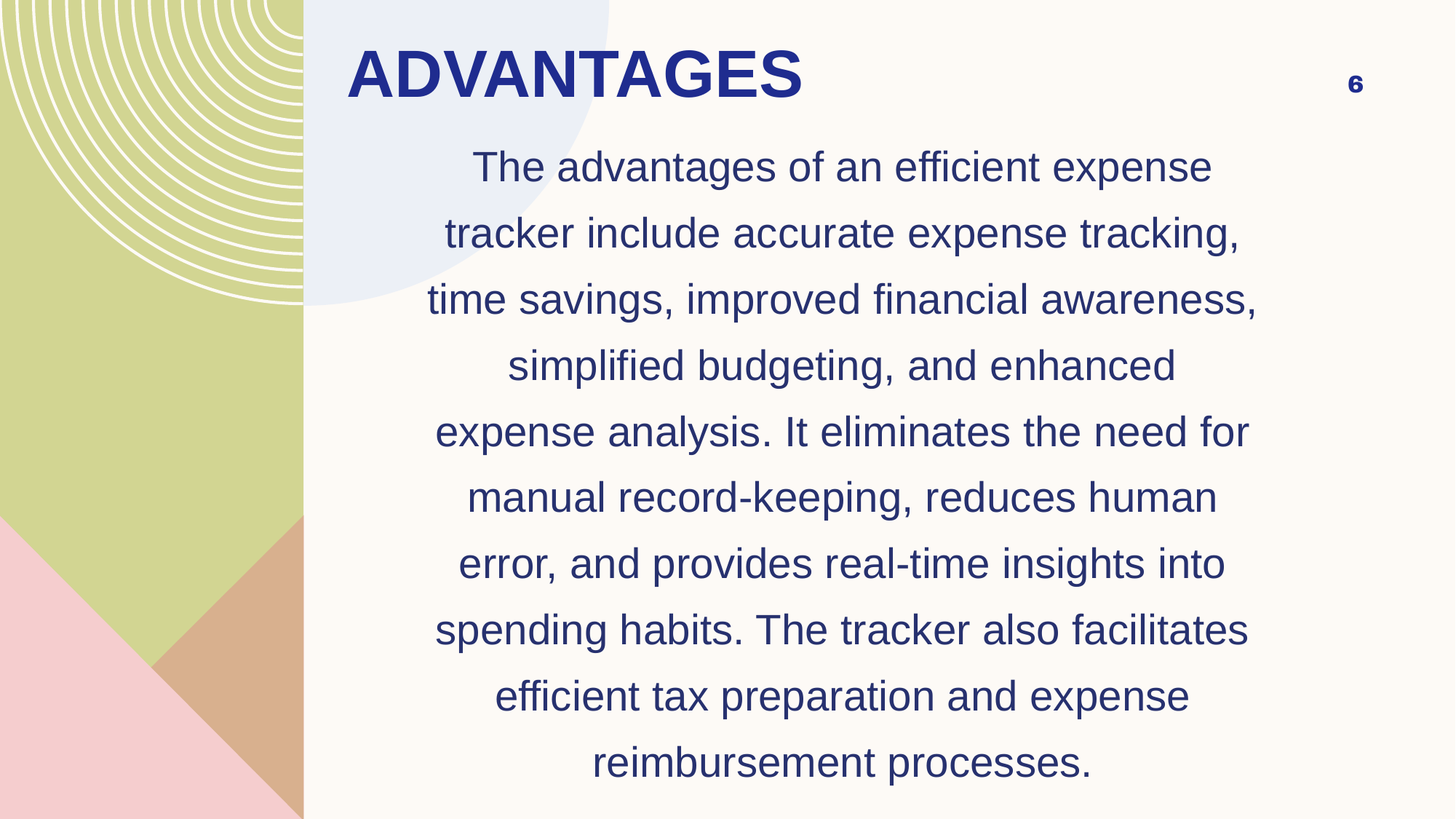

# Advantages
6
The advantages of an efficient expense
tracker include accurate expense tracking,
time savings, improved financial awareness,
simplified budgeting, and enhanced
expense analysis. It eliminates the need for
manual record-keeping, reduces human
error, and provides real-time insights into
spending habits. The tracker also facilitates
efficient tax preparation and expense
reimbursement processes.